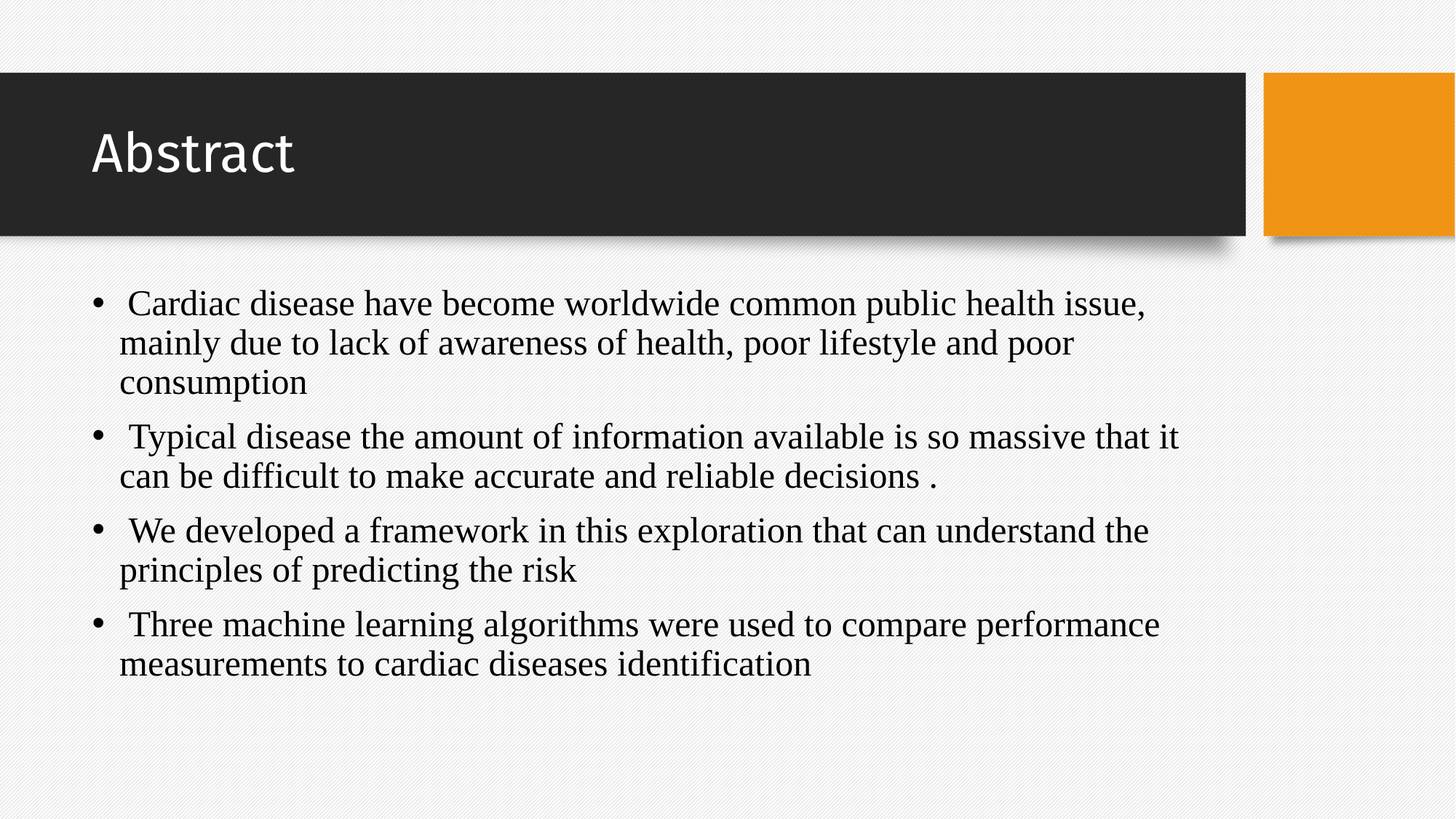

# Abstract
 Cardiac disease have become worldwide common public health issue, mainly due to lack of awareness of health, poor lifestyle and poor consumption
 Typical disease the amount of information available is so massive that it can be difficult to make accurate and reliable decisions .
 We developed a framework in this exploration that can understand the principles of predicting the risk
 Three machine learning algorithms were used to compare performance measurements to cardiac diseases identification